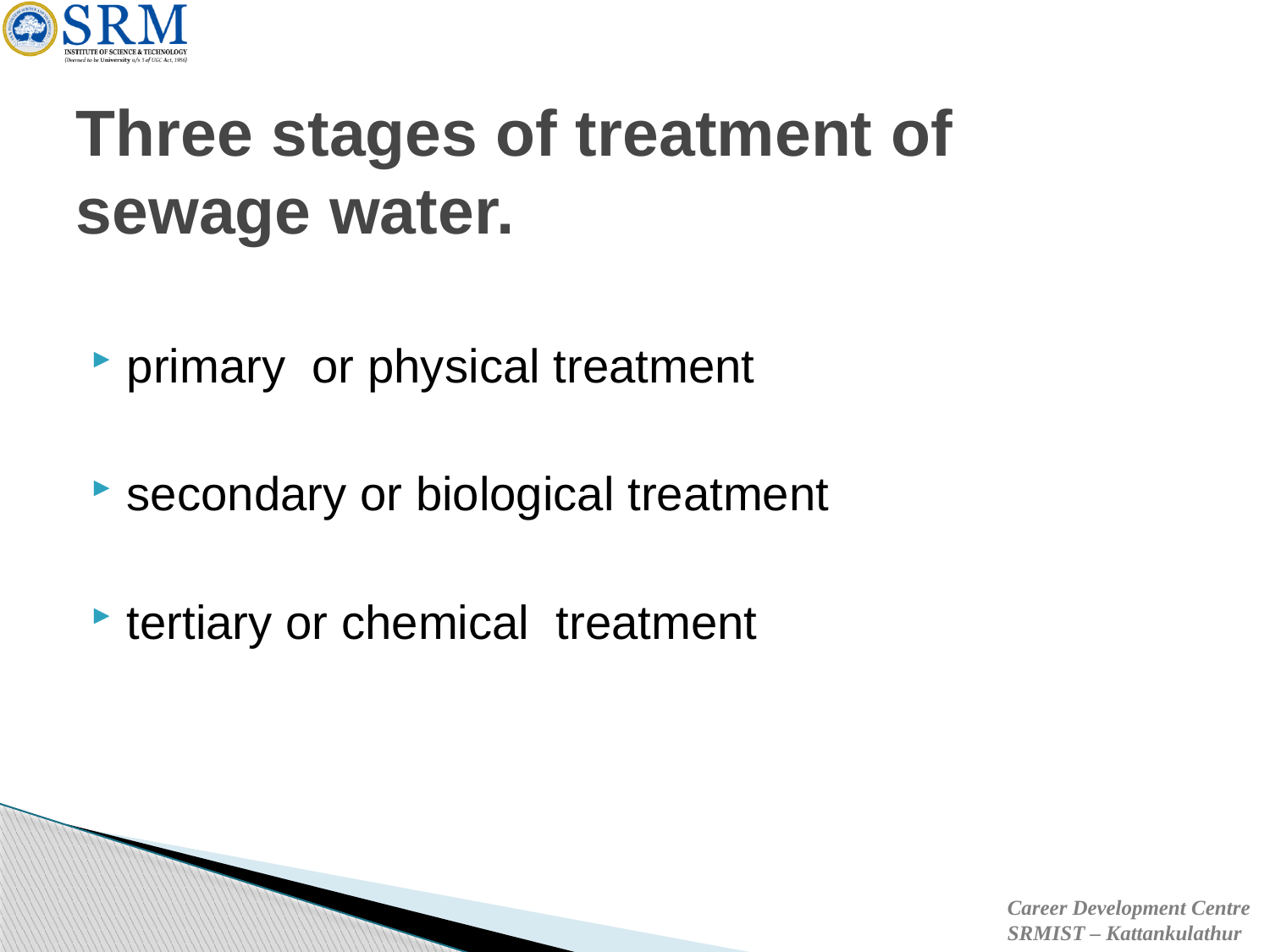

# Three stages of treatment of sewage water.

primary  or physical treatment

secondary or biological treatment

tertiary or chemical  treatment